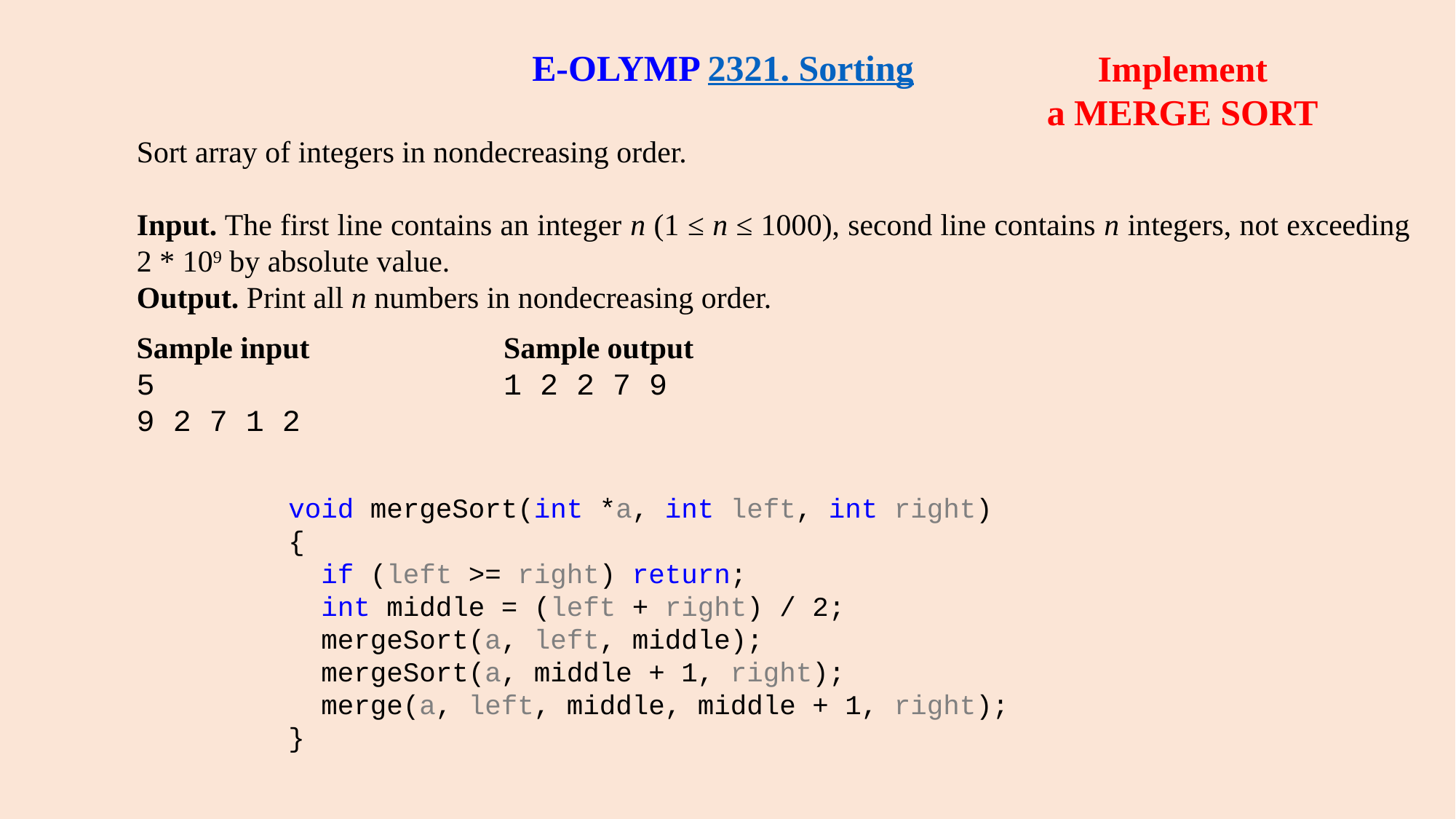

# E-OLYMP 2321. Sorting
Implement
a MERGE SORT
Sort array of integers in nondecreasing order.

Input. The first line contains an integer n (1 ≤ n ≤ 1000), second line contains n integers, not exceeding 2 * 109 by absolute value.
Output. Print all n numbers in nondecreasing order.
Sample input
5
9 2 7 1 2
Sample output
1 2 2 7 9
void mergeSort(int *a, int left, int right)
{
  if (left >= right) return;
  int middle = (left + right) / 2;
  mergeSort(a, left, middle);
  mergeSort(a, middle + 1, right);
  merge(a, left, middle, middle + 1, right);
}